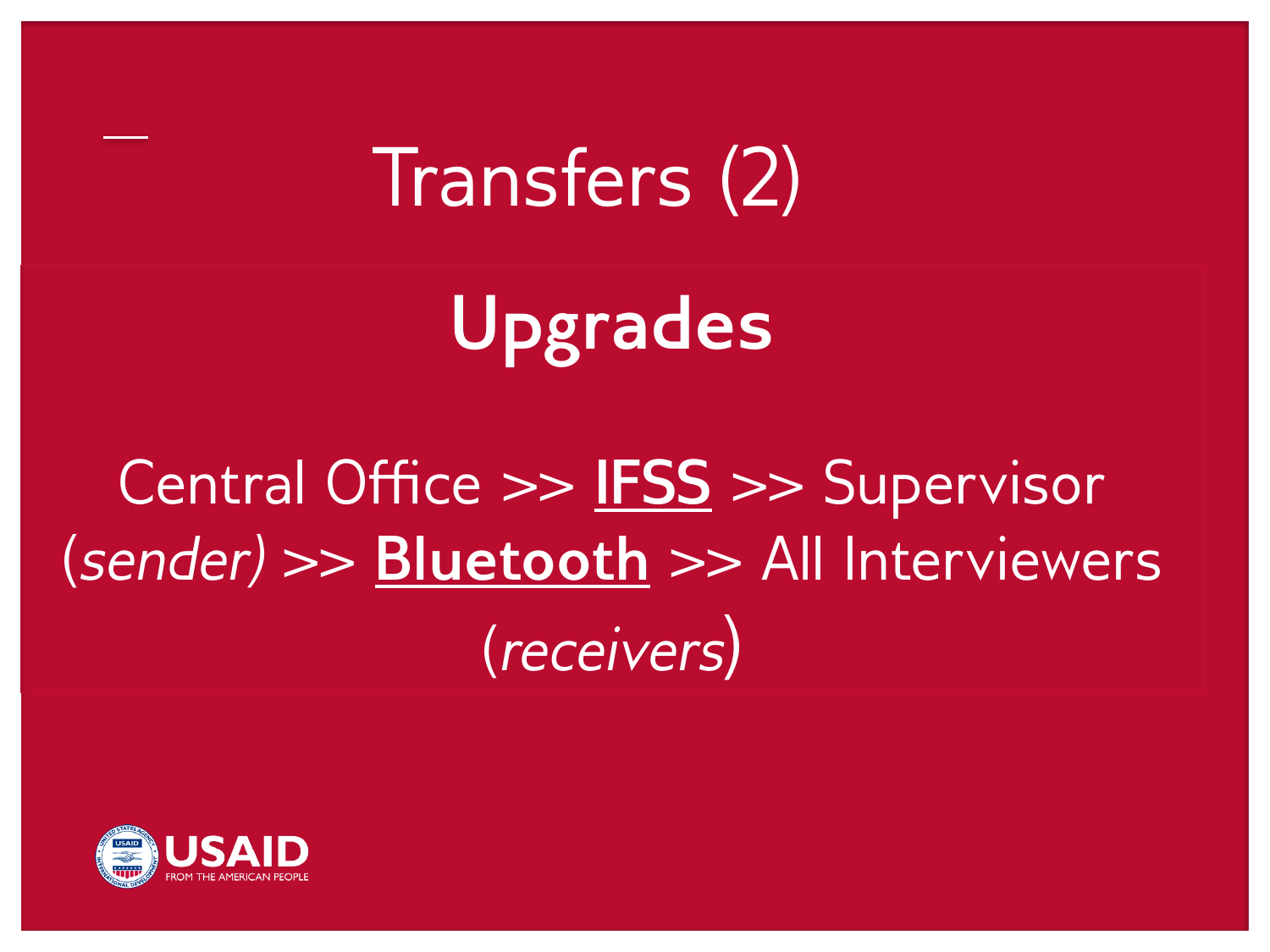

# Transfers (2)
Upgrades

Central Office >> IFSS >> Supervisor (sender) >> Bluetooth >> All Interviewers (receivers)